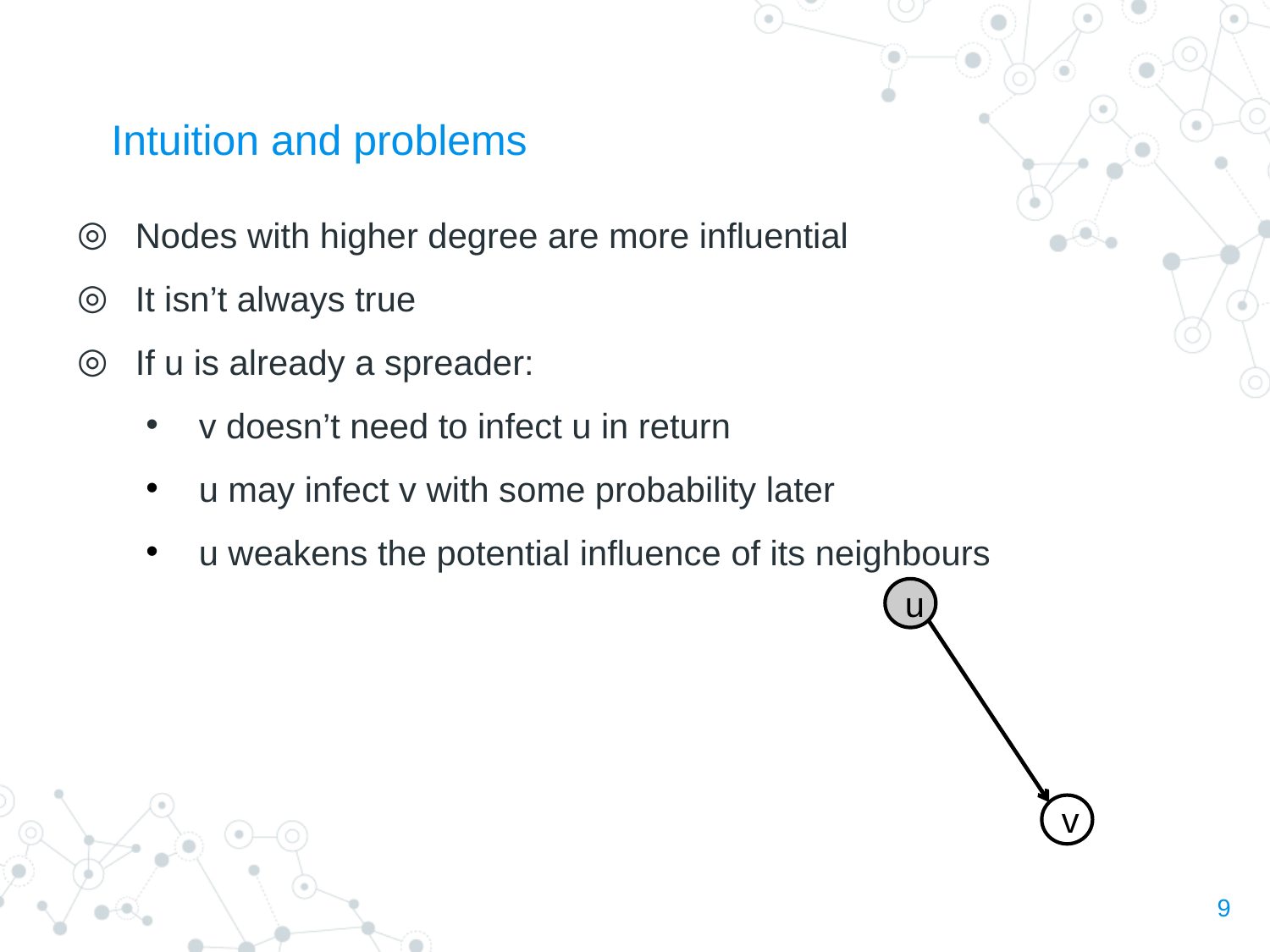

# Intuition and problems
Nodes with higher degree are more influential
It isn’t always true
If u is already a spreader:
v doesn’t need to infect u in return
u may infect v with some probability later
u weakens the potential influence of its neighbours

u
v
9